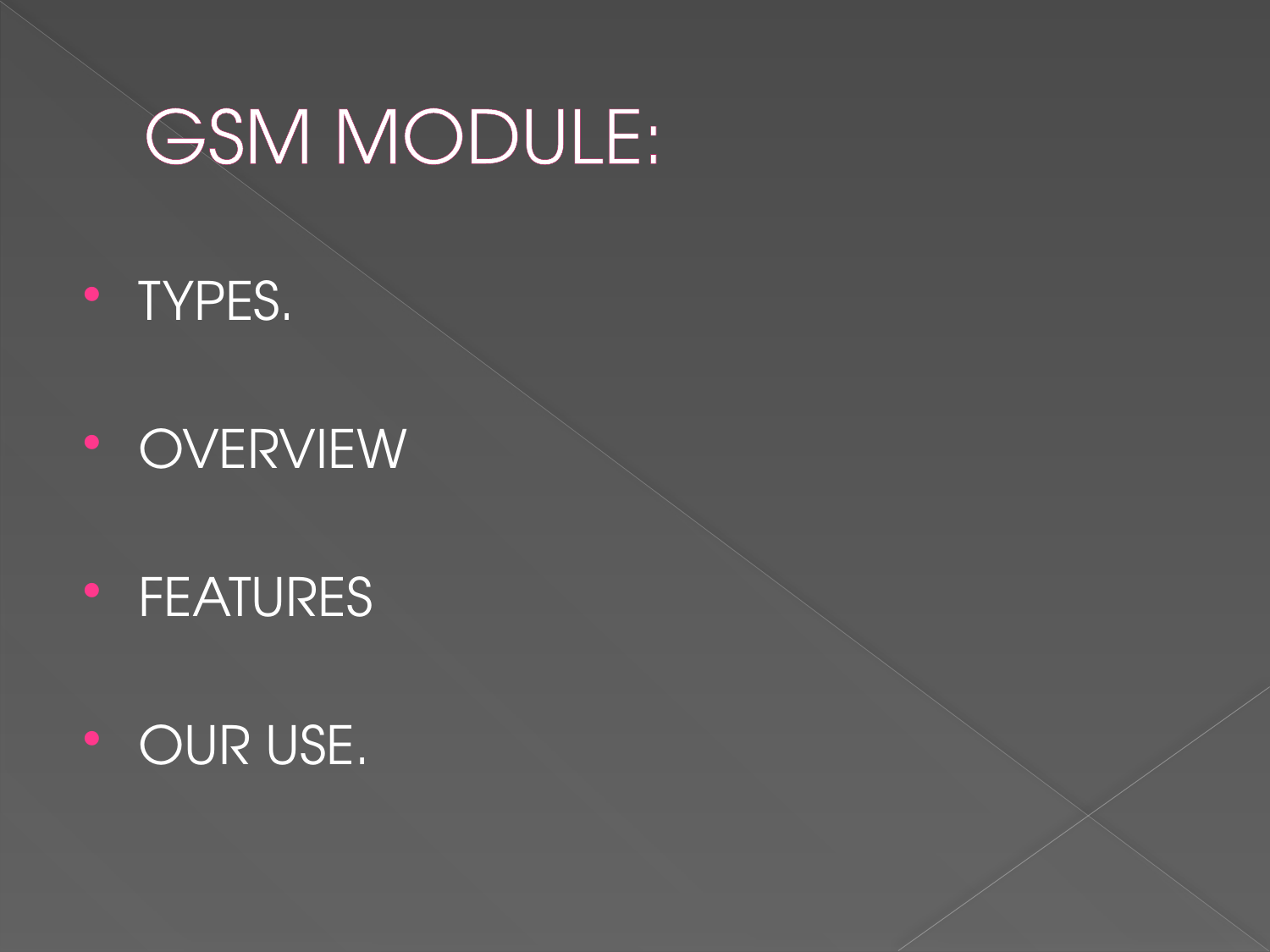

# GSM MODULE:
TYPES.

OVERVIEW

FEATURES

OUR USE.